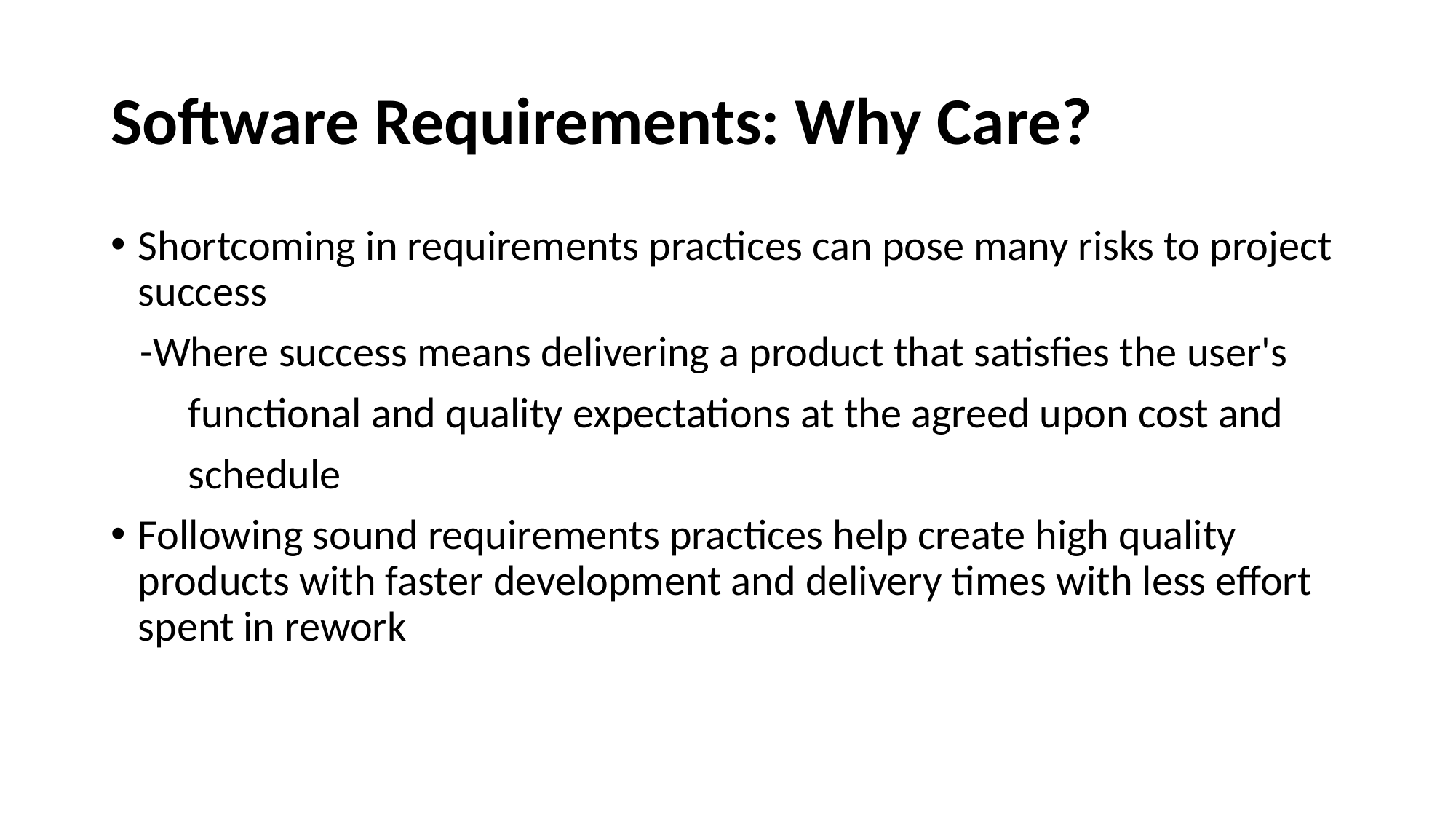

# Software Requirements: Why Care?
Shortcoming in requirements practices can pose many risks to project success
   -Where success means delivering a product that satisfies the user's
        functional and quality expectations at the agreed upon cost and
        schedule
Following sound requirements practices help create high quality products with faster development and delivery times with less effort spent in rework